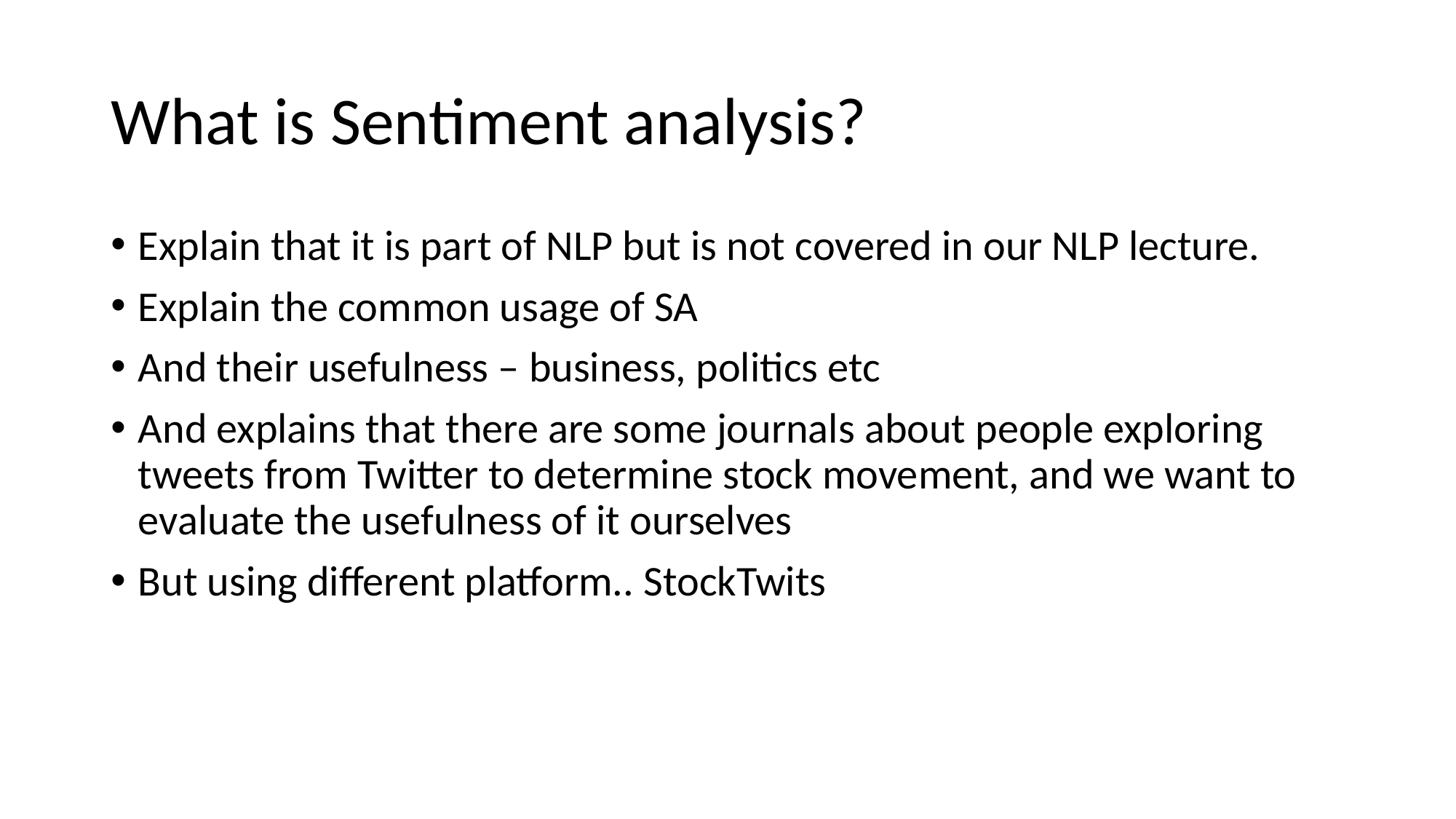

# What is Sentiment analysis?
Explain that it is part of NLP but is not covered in our NLP lecture.
Explain the common usage of SA
And their usefulness – business, politics etc
And explains that there are some journals about people exploring tweets from Twitter to determine stock movement, and we want to evaluate the usefulness of it ourselves
But using different platform.. StockTwits